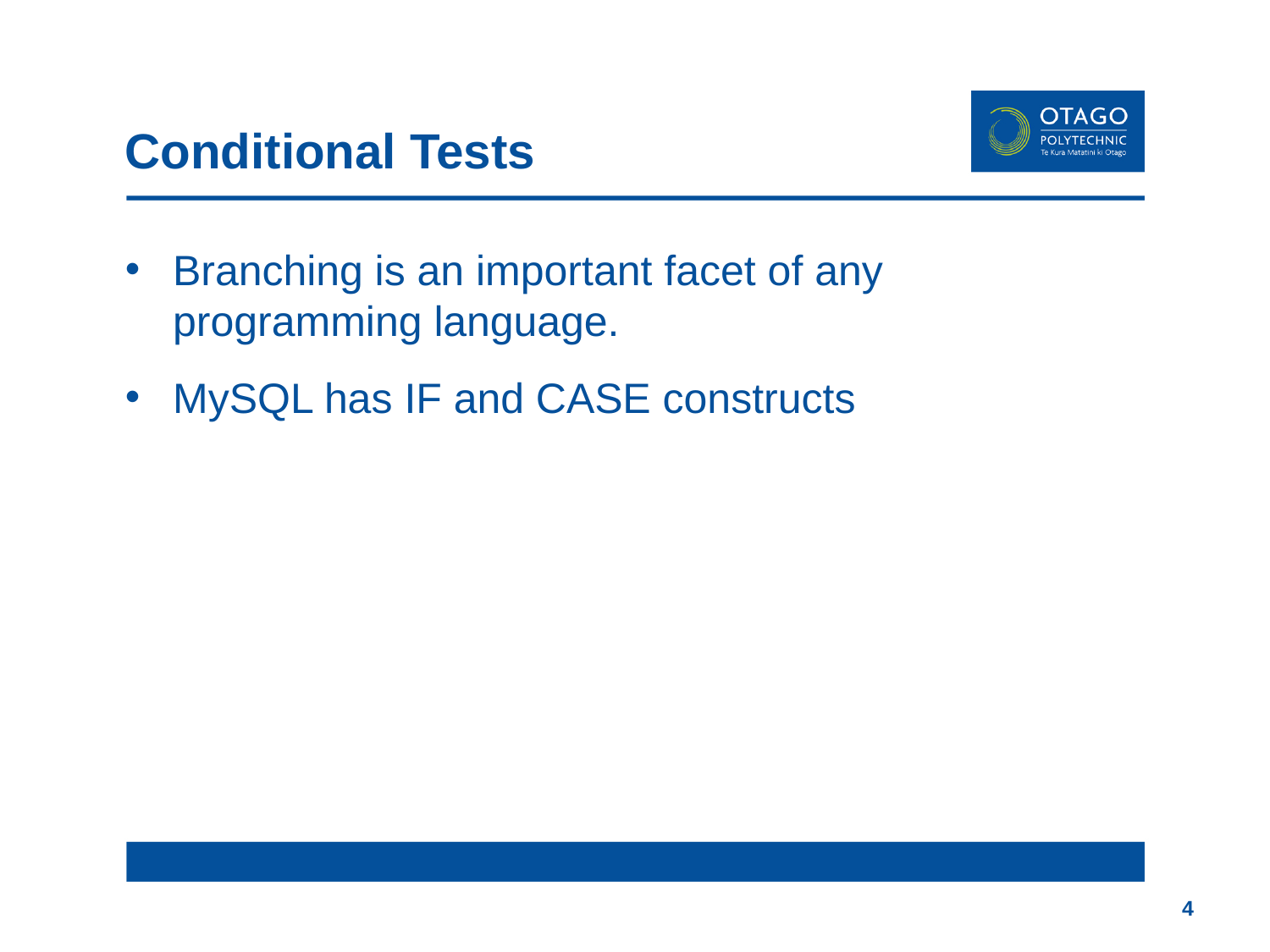

# Conditional Tests
Branching is an important facet of any programming language.
MySQL has IF and CASE constructs
4